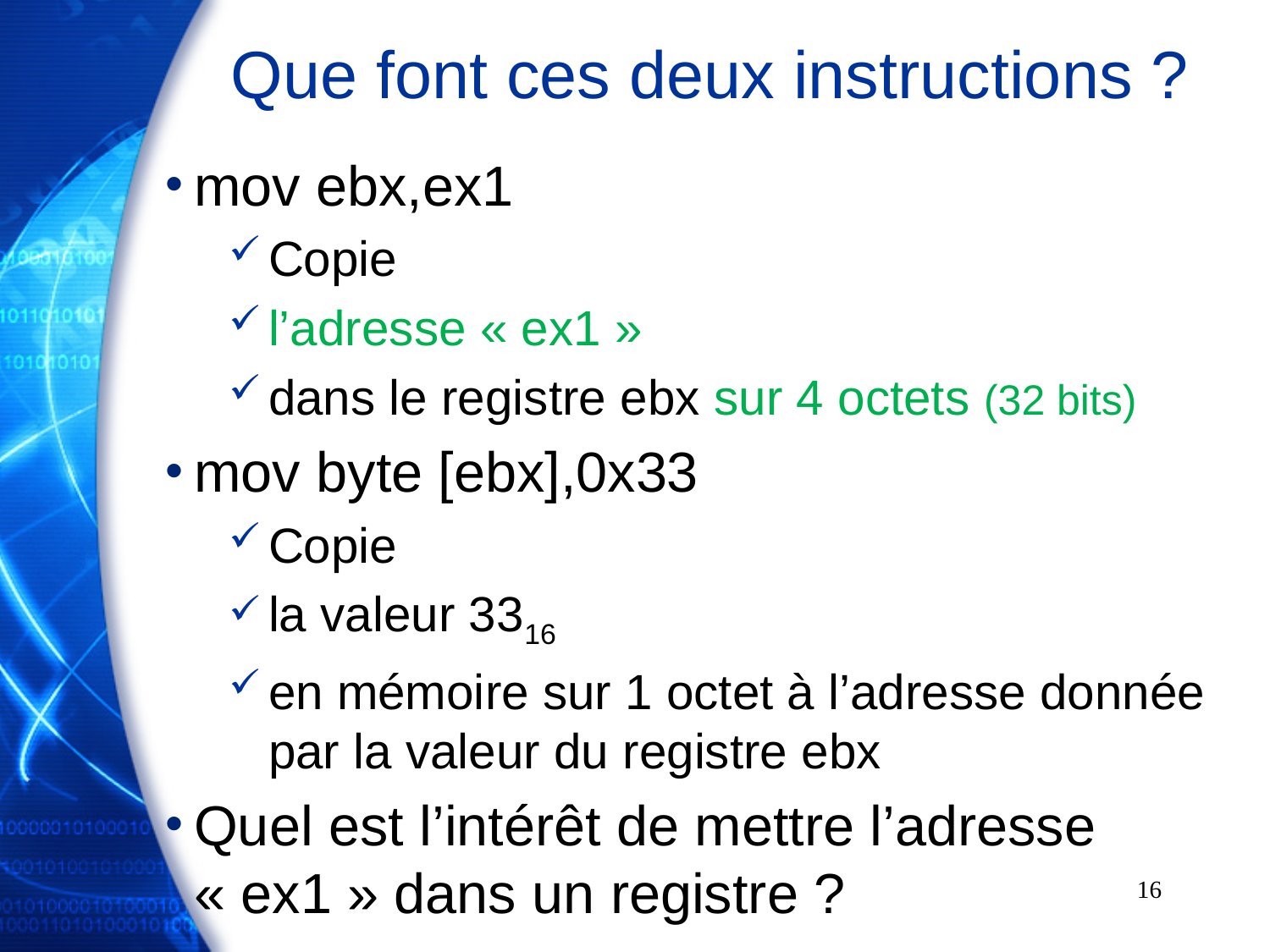

# Que font ces deux instructions ?
mov ebx,ex1
Copie
l’adresse « ex1 »
dans le registre ebx sur 4 octets (32 bits)
mov byte [ebx],0x33
Copie
la valeur 3316
en mémoire sur 1 octet à l’adresse donnée par la valeur du registre ebx
Quel est l’intérêt de mettre l’adresse « ex1 » dans un registre ?

16